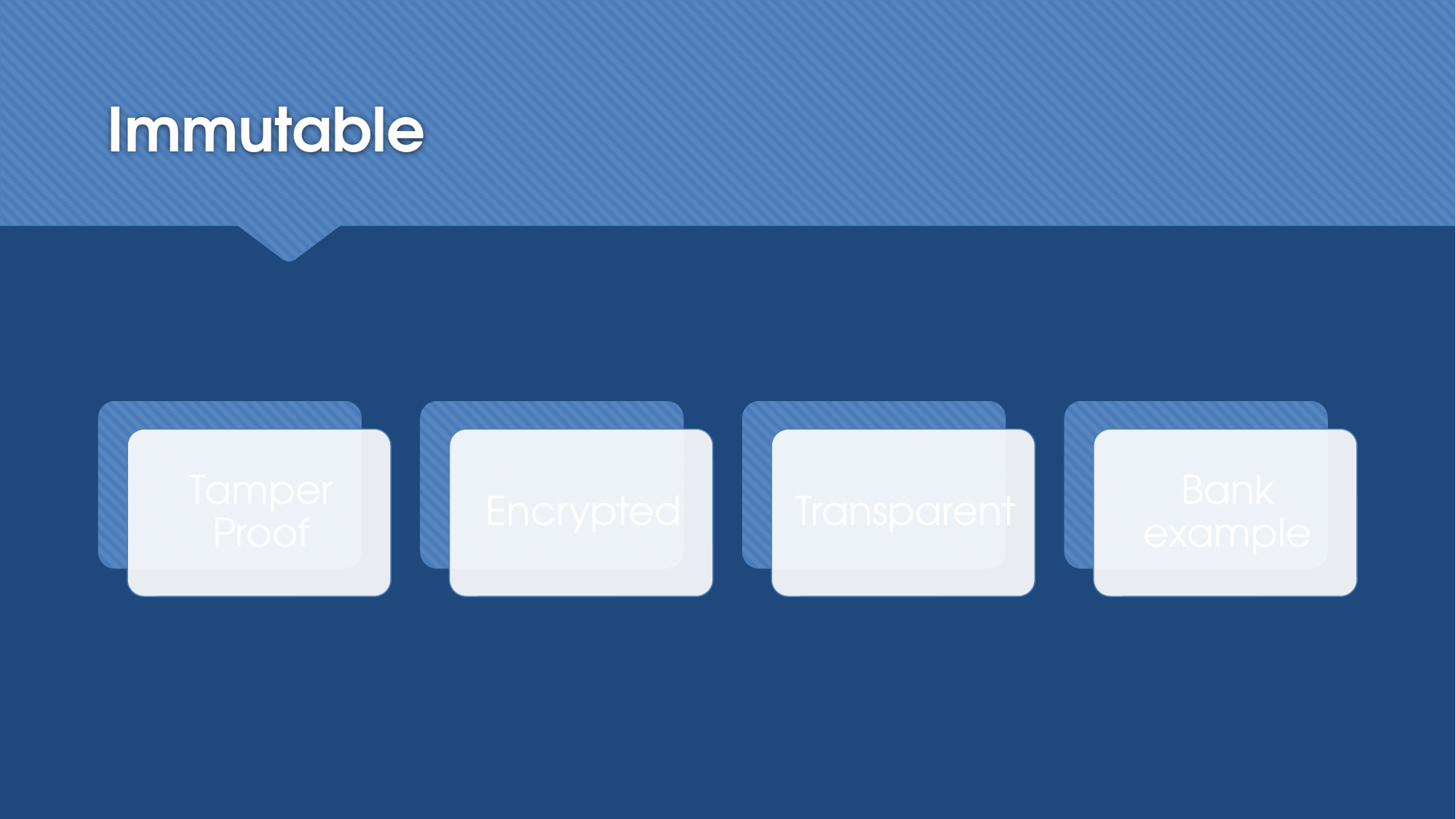

# Immutable
Tamper Proof
Encrypted
Transparent
Bank example